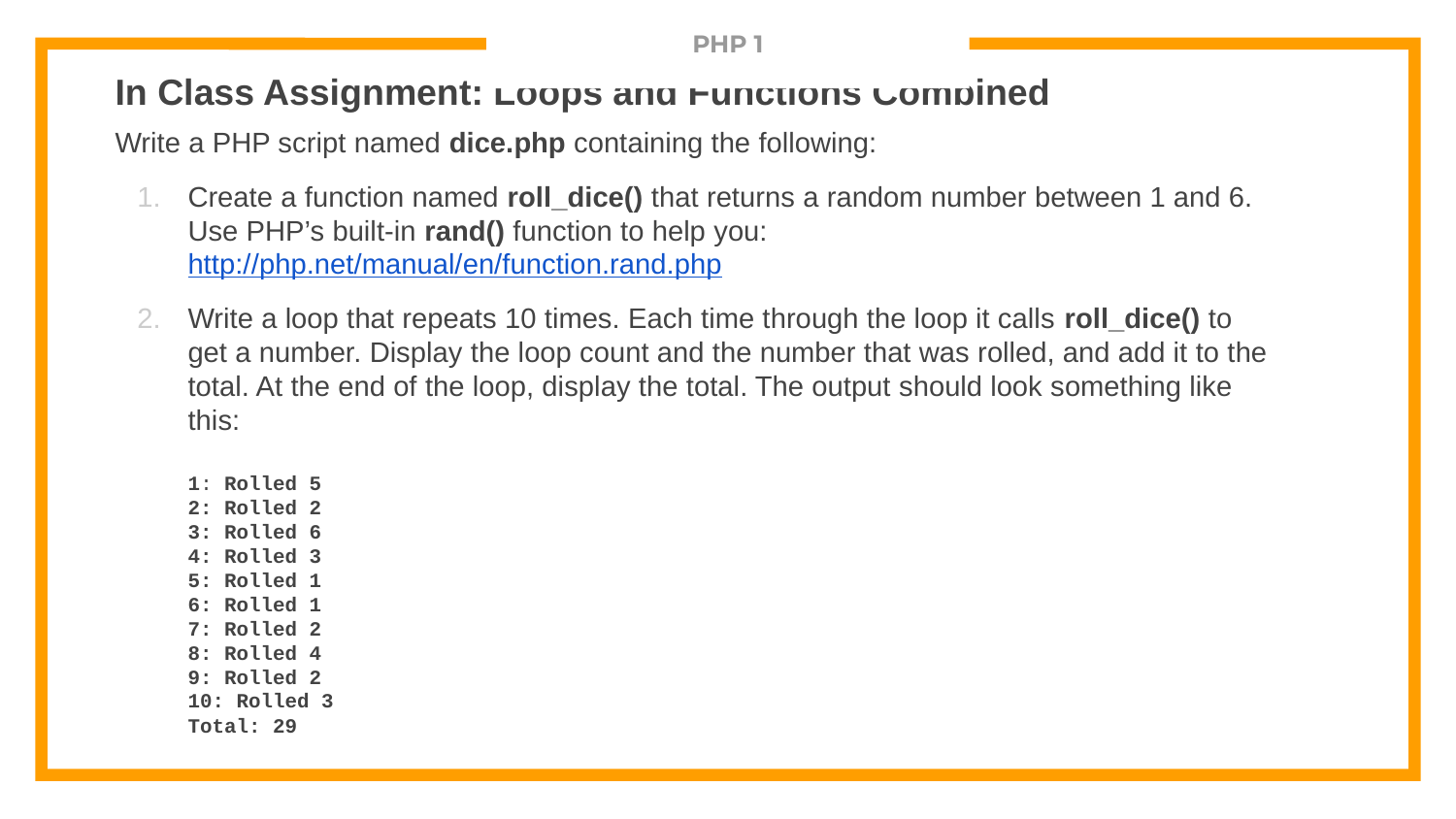

# PHP 1
In Class Assignment: Loops and Functions Combined
Write a PHP script named dice.php containing the following:
Create a function named roll_dice() that returns a random number between 1 and 6. Use PHP’s built-in rand() function to help you:
http://php.net/manual/en/function.rand.php
Write a loop that repeats 10 times. Each time through the loop it calls roll_dice() to get a number. Display the loop count and the number that was rolled, and add it to the total. At the end of the loop, display the total. The output should look something like this:
1: Rolled 5
2: Rolled 2
3: Rolled 6
4: Rolled 3
5: Rolled 1
6: Rolled 1
7: Rolled 2
8: Rolled 4
9: Rolled 2
10: Rolled 3
Total: 29